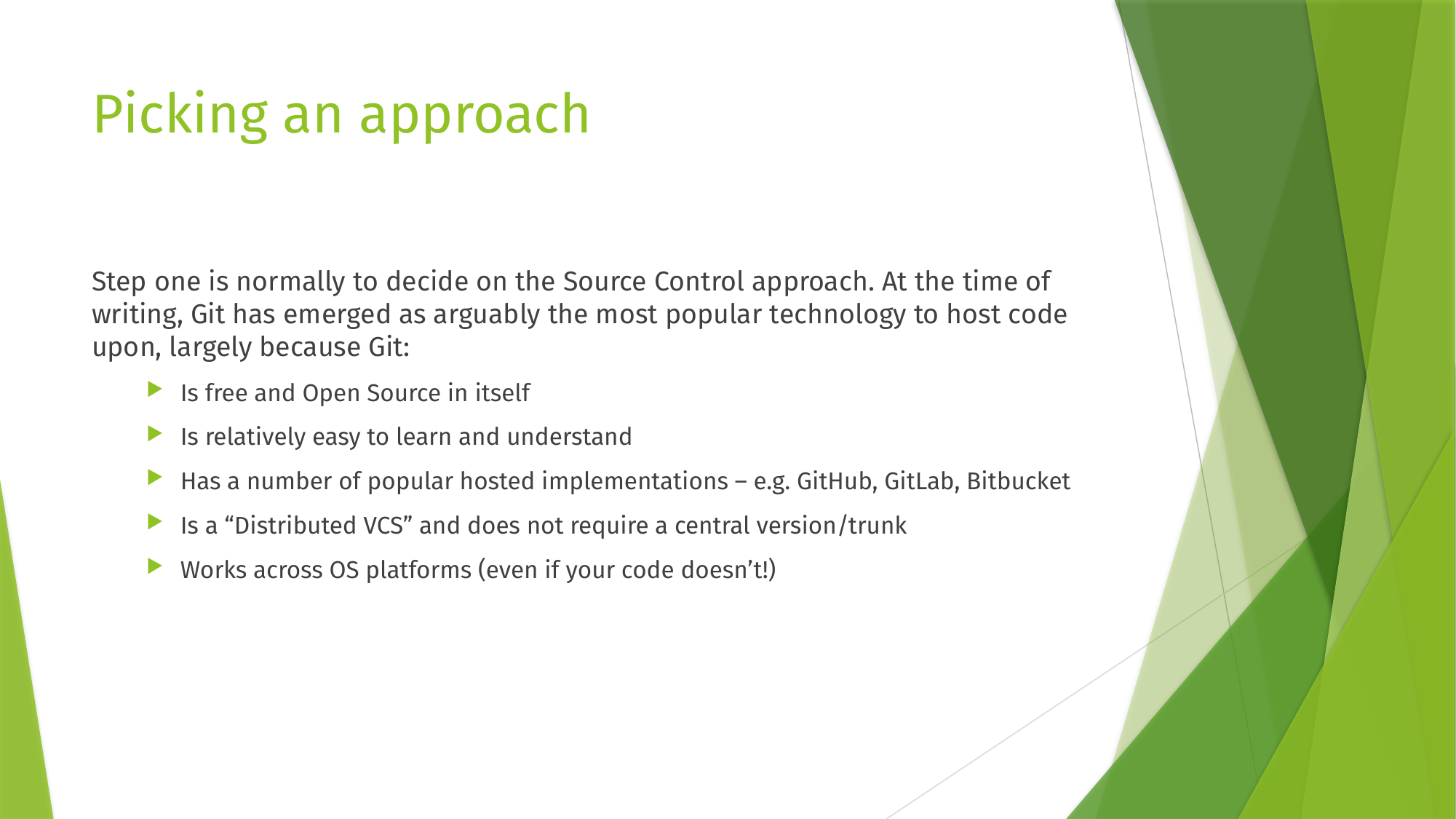

# Picking an approach
Step one is normally to decide on the Source Control approach. At the time of writing, Git has emerged as arguably the most popular technology to host code upon, largely because Git:
Is free and Open Source in itself
Is relatively easy to learn and understand
Has a number of popular hosted implementations – e.g. GitHub, GitLab, Bitbucket
Is a “Distributed VCS” and does not require a central version/trunk
Works across OS platforms (even if your code doesn’t!)